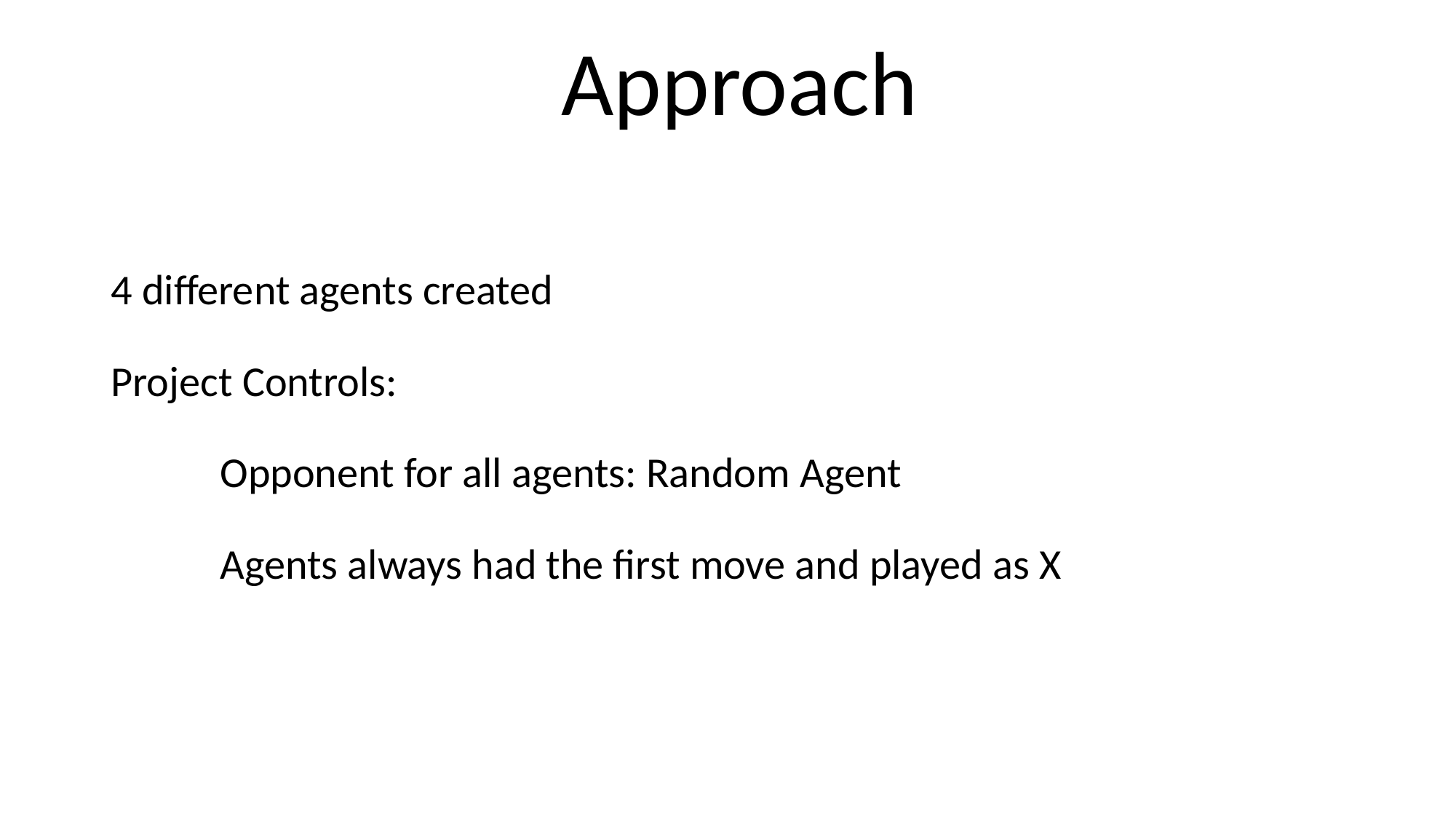

Approach
# 4 different agents created Project Controls: Opponent for all agents: Random Agent Agents always had the first move and played as X